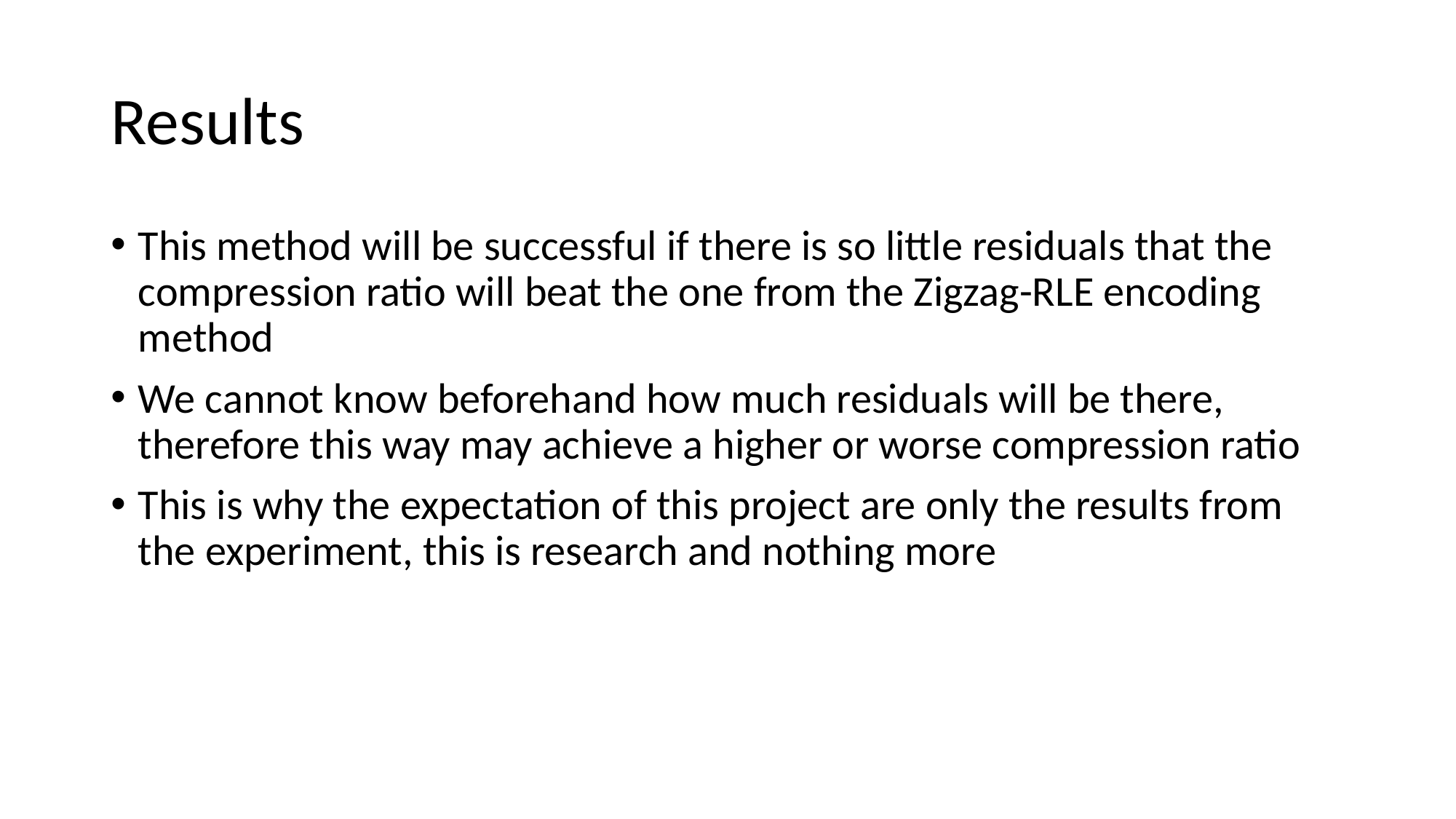

# Results
This method will be successful if there is so little residuals that the compression ratio will beat the one from the Zigzag-RLE encoding method
We cannot know beforehand how much residuals will be there, therefore this way may achieve a higher or worse compression ratio
This is why the expectation of this project are only the results from the experiment, this is research and nothing more